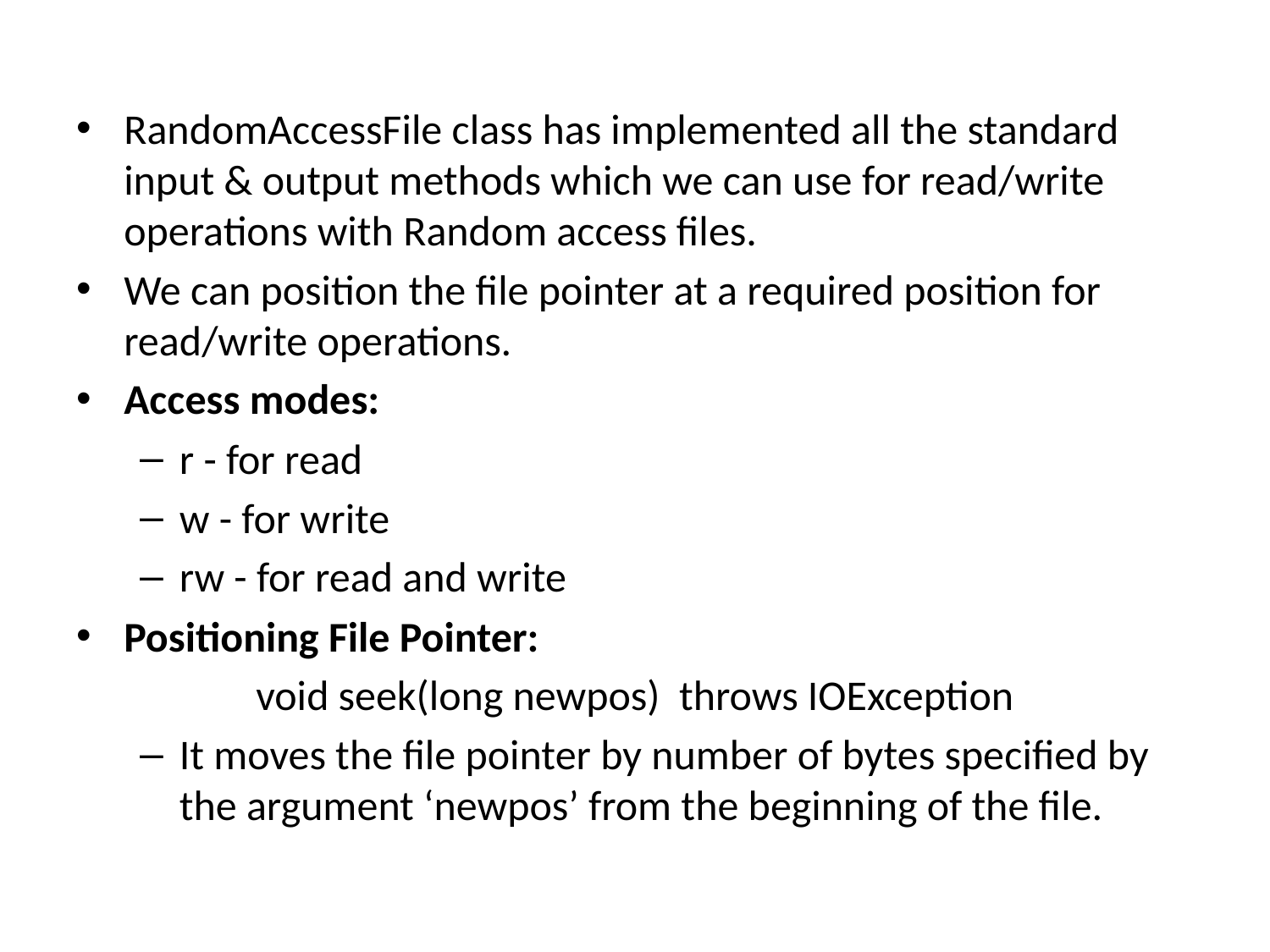

RandomAccessFile class has implemented all the standard input & output methods which we can use for read/write operations with Random access files.
We can position the file pointer at a required position for read/write operations.
Access modes:
r - for read
w - for write
rw - for read and write
Positioning File Pointer:
void seek(long newpos)  throws IOException
It moves the file pointer by number of bytes specified by the argument ‘newpos’ from the beginning of the file.